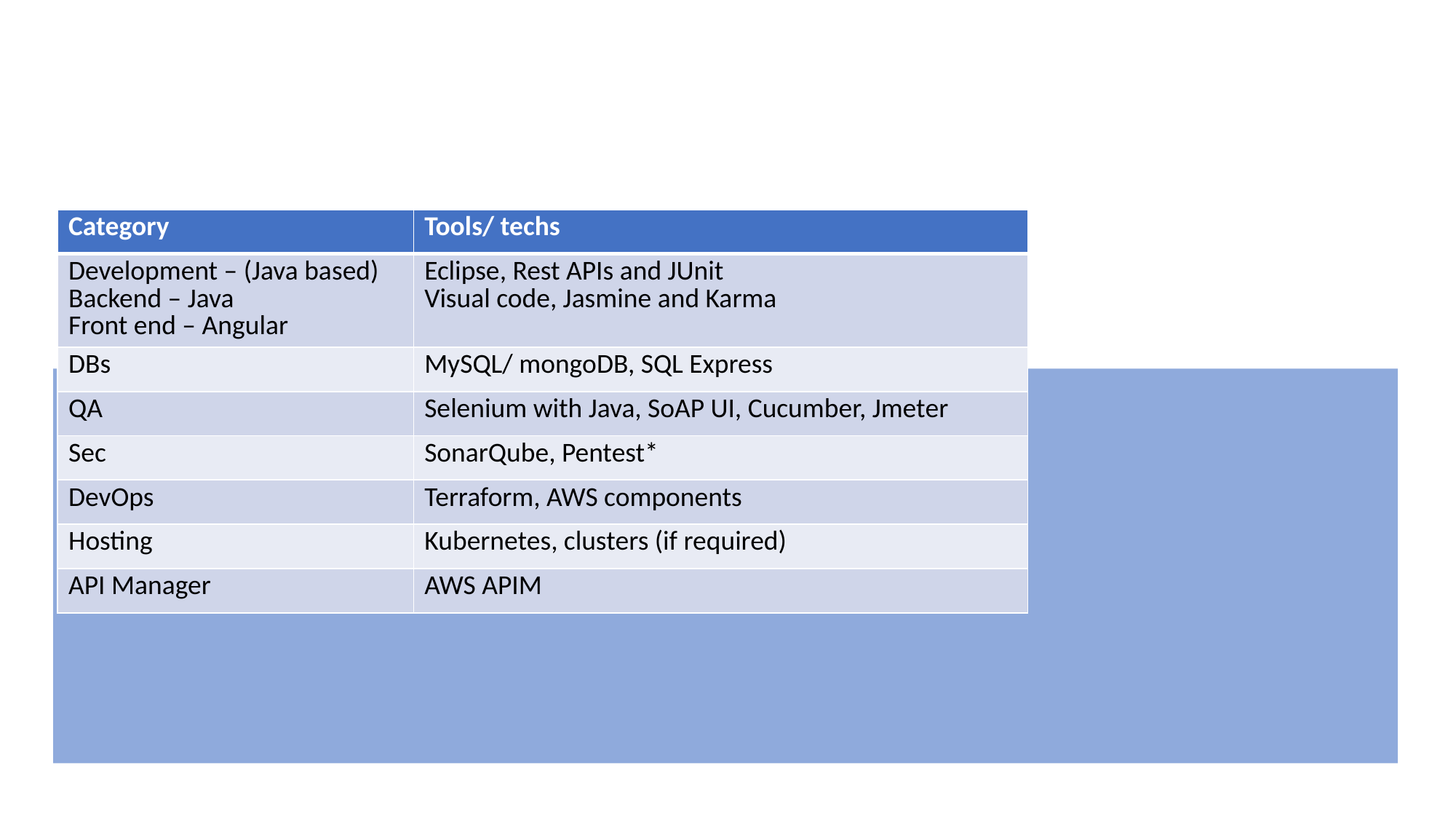

| Category | Tools/ techs |
| --- | --- |
| Development – (Java based) Backend – Java Front end – Angular | Eclipse, Rest APIs and JUnit Visual code, Jasmine and Karma |
| DBs | MySQL/ mongoDB, SQL Express |
| QA | Selenium with Java, SoAP UI, Cucumber, Jmeter |
| Sec | SonarQube, Pentest\* |
| DevOps | Terraform, AWS components |
| Hosting | Kubernetes, clusters (if required) |
| API Manager | AWS APIM |